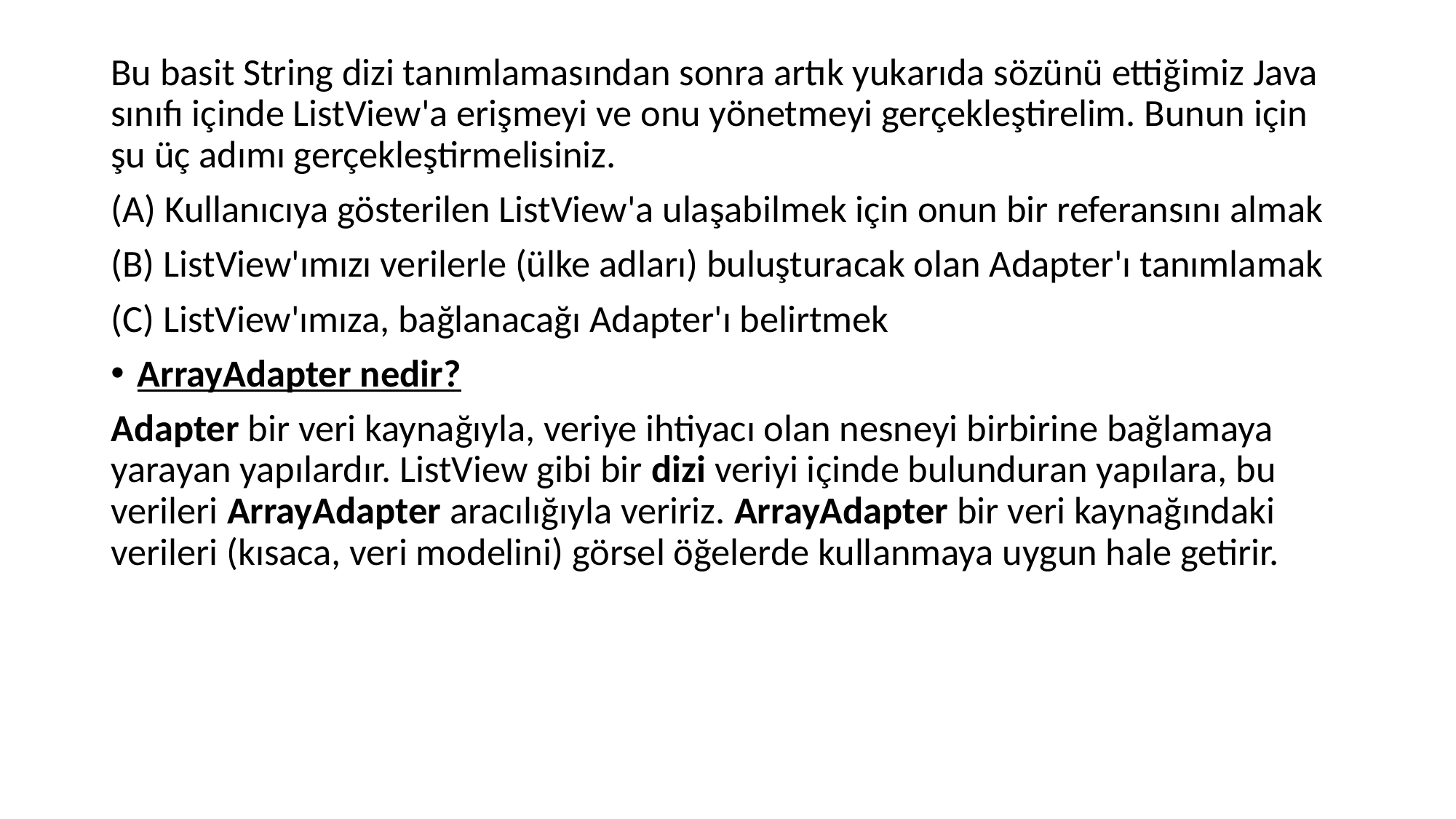

Bu basit String dizi tanımlamasından sonra artık yukarıda sözünü ettiğimiz Java sınıfı içinde ListView'a erişmeyi ve onu yönetmeyi gerçekleştirelim. Bunun için şu üç adımı gerçekleştirmelisiniz.
(A) Kullanıcıya gösterilen ListView'a ulaşabilmek için onun bir referansını almak
(B) ListView'ımızı verilerle (ülke adları) buluşturacak olan Adapter'ı tanımlamak
(C) ListView'ımıza, bağlanacağı Adapter'ı belirtmek
ArrayAdapter nedir?
Adapter bir veri kaynağıyla, veriye ihtiyacı olan nesneyi birbirine bağlamaya yarayan yapılardır. ListView gibi bir dizi veriyi içinde bulunduran yapılara, bu verileri ArrayAdapter aracılığıyla veririz. ArrayAdapter bir veri kaynağındaki verileri (kısaca, veri modelini) görsel öğelerde kullanmaya uygun hale getirir.